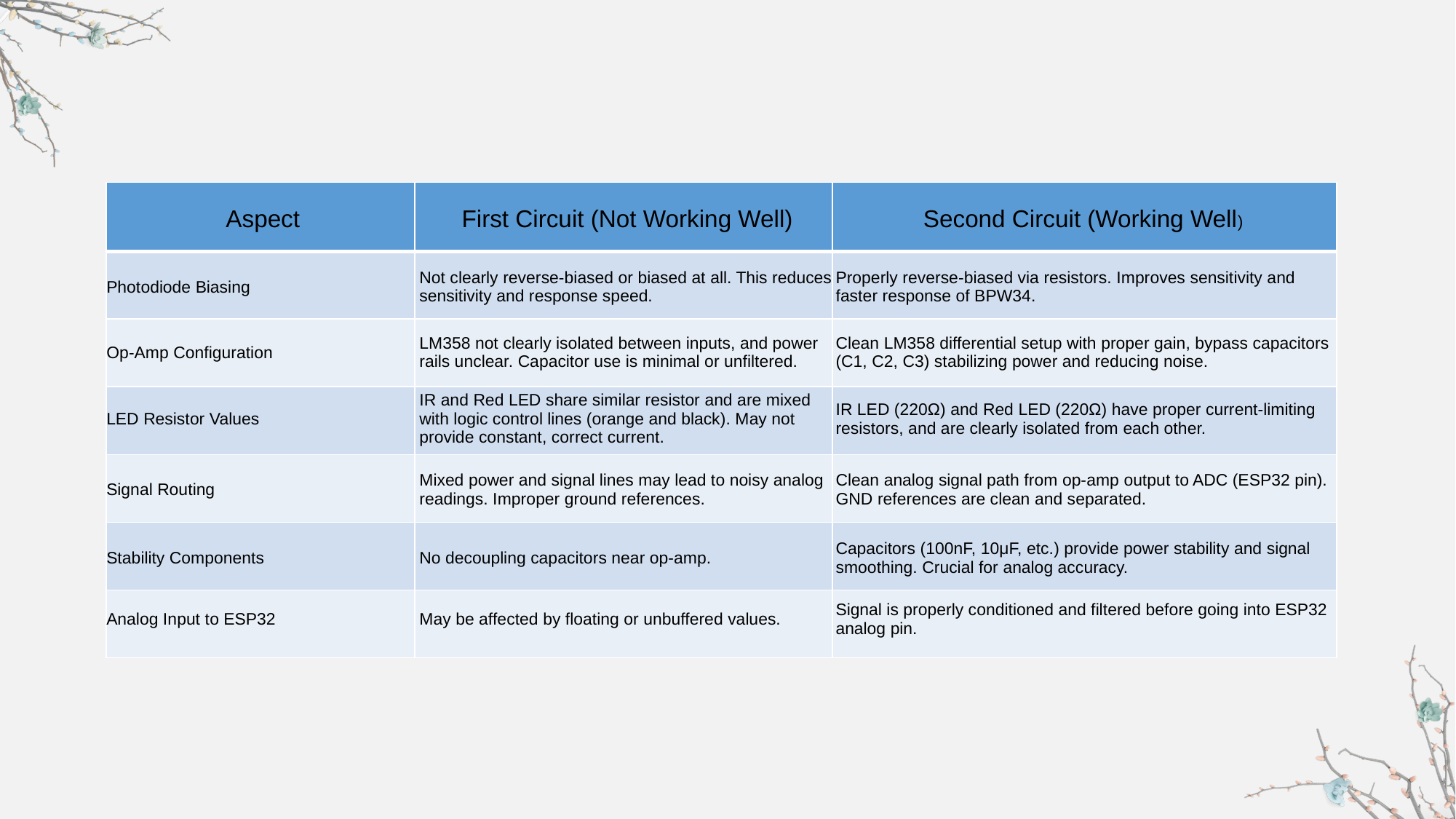

|  |  |  |
| --- | --- | --- |
|  |  |  |
|  |  |  |
|  |  |  |
|  |  |  |
|  |  |  |
|  |  |  |
| Aspect | First Circuit (Not Working Well) | Second Circuit (Working Well) |
| --- | --- | --- |
| Photodiode Biasing | Not clearly reverse-biased or biased at all. This reduces sensitivity and response speed. | Properly reverse-biased via resistors. Improves sensitivity and faster response of BPW34. |
| Op-Amp Configuration | LM358 not clearly isolated between inputs, and power rails unclear. Capacitor use is minimal or unfiltered. | Clean LM358 differential setup with proper gain, bypass capacitors (C1, C2, C3) stabilizing power and reducing noise. |
| LED Resistor Values | IR and Red LED share similar resistor and are mixed with logic control lines (orange and black). May not provide constant, correct current. | IR LED (220Ω) and Red LED (220Ω) have proper current-limiting resistors, and are clearly isolated from each other. |
| Signal Routing | Mixed power and signal lines may lead to noisy analog readings. Improper ground references. | Clean analog signal path from op-amp output to ADC (ESP32 pin). GND references are clean and separated. |
| Stability Components | No decoupling capacitors near op-amp. | Capacitors (100nF, 10μF, etc.) provide power stability and signal smoothing. Crucial for analog accuracy. |
| Analog Input to ESP32 | May be affected by floating or unbuffered values. | Signal is properly conditioned and filtered before going into ESP32 analog pin. |